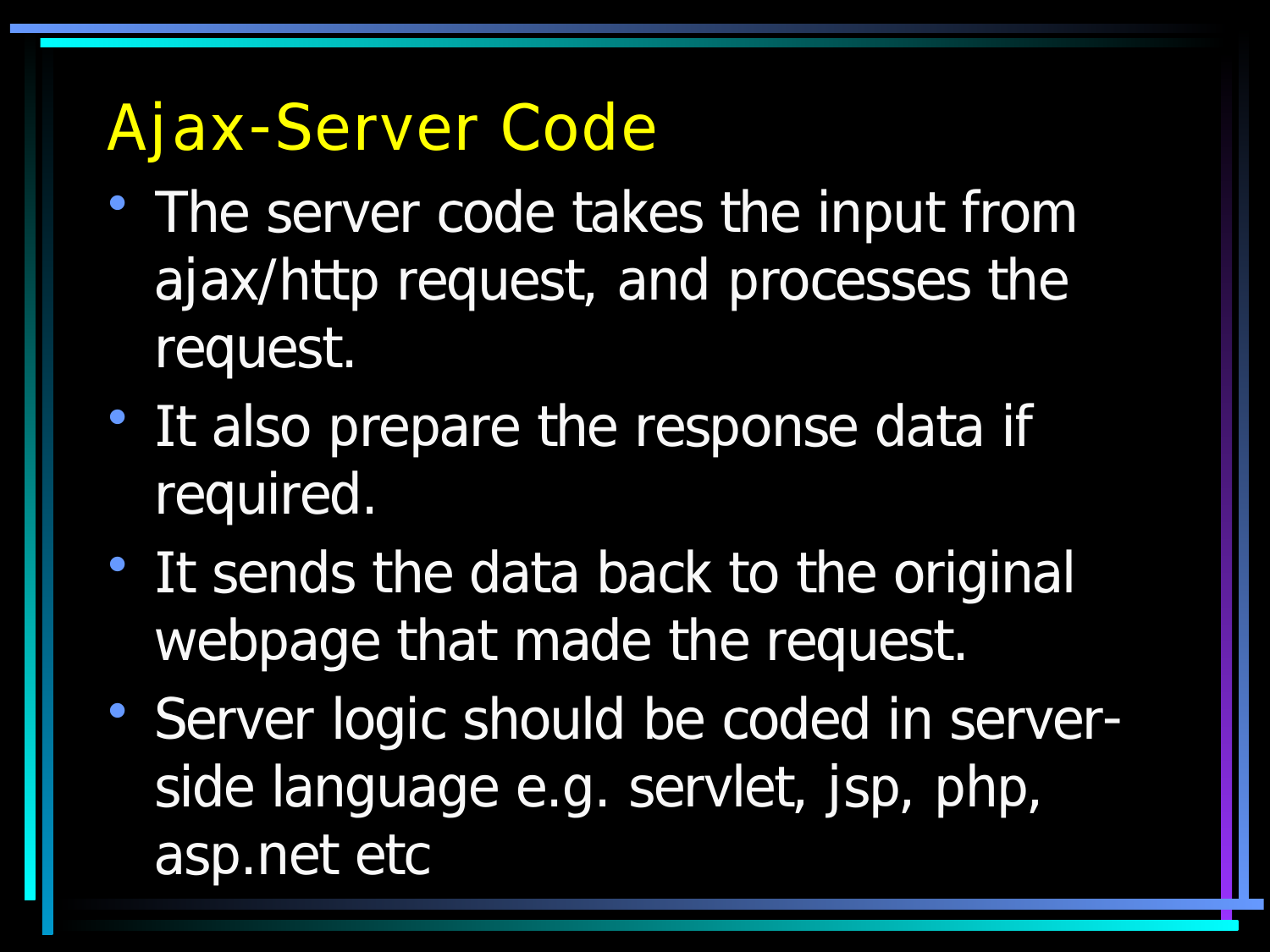

# Ajax-Server Code
The server code takes the input from ajax/http request, and processes the request.
It also prepare the response data if required.
It sends the data back to the original webpage that made the request.
Server logic should be coded in server-side language e.g. servlet, jsp, php, asp.net etc